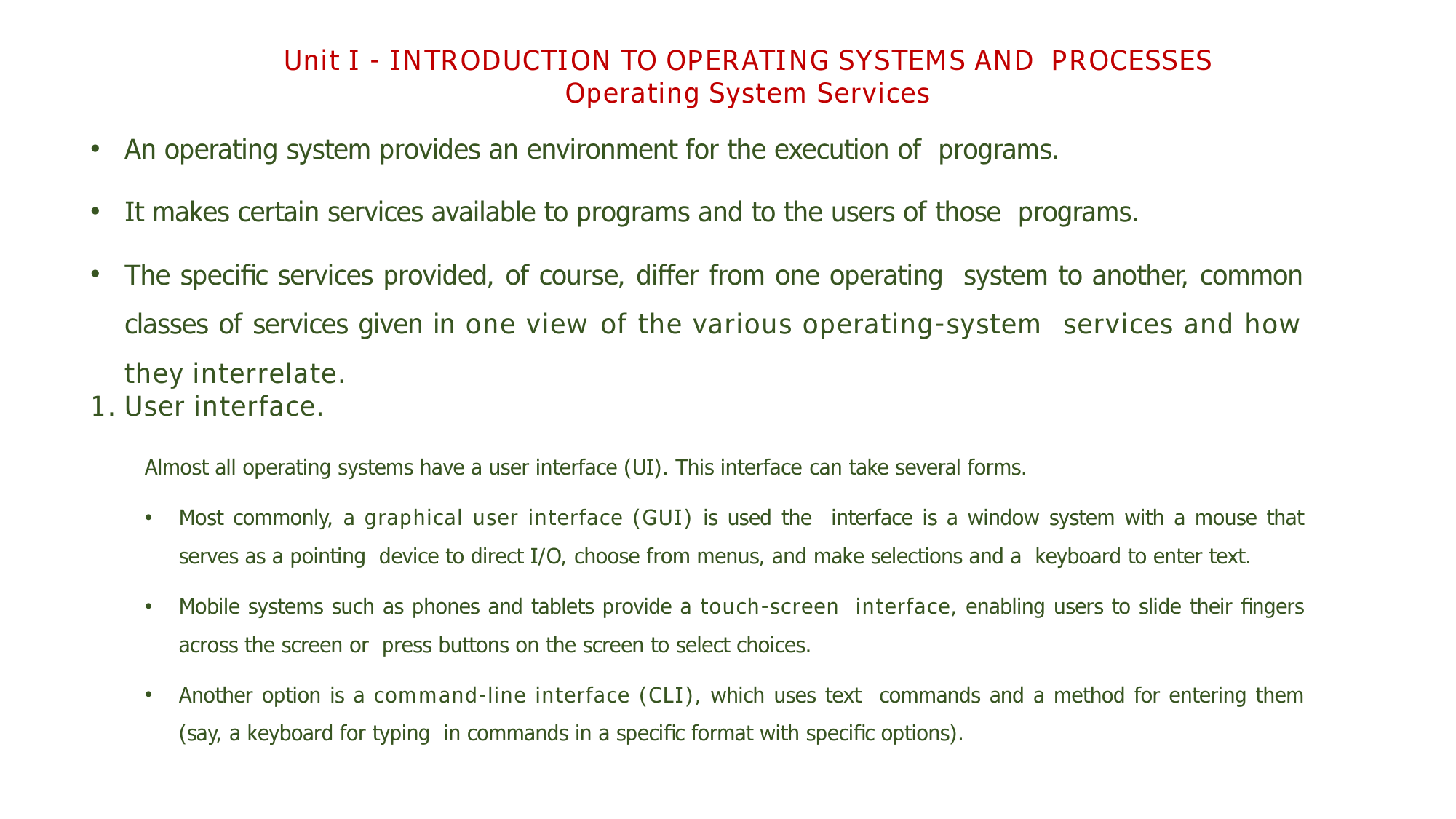

Unit I - INTRODUCTION TO OPERATING SYSTEMS AND  PROCESSES
Operating System Services
An operating system provides an environment for the execution of  programs.
It makes certain services available to programs and to the users of those  programs.
The specific services provided, of course, differ from one operating  system to another, common classes of services given in one view of the various operating-system  services and how they interrelate.
1. User interface.

Almost all operating systems have a user interface (UI). This interface can take several forms.
Most commonly, a graphical user interface (GUI) is used the  interface is a window system with a mouse that serves as a pointing  device to direct I/O, choose from menus, and make selections and a  keyboard to enter text.
Mobile systems such as phones and tablets provide a touch-screen  interface, enabling users to slide their fingers across the screen or  press buttons on the screen to select choices.
Another option is a command-line interface (CLI), which uses text  commands and a method for entering them (say, a keyboard for typing  in commands in a specific format with specific options).